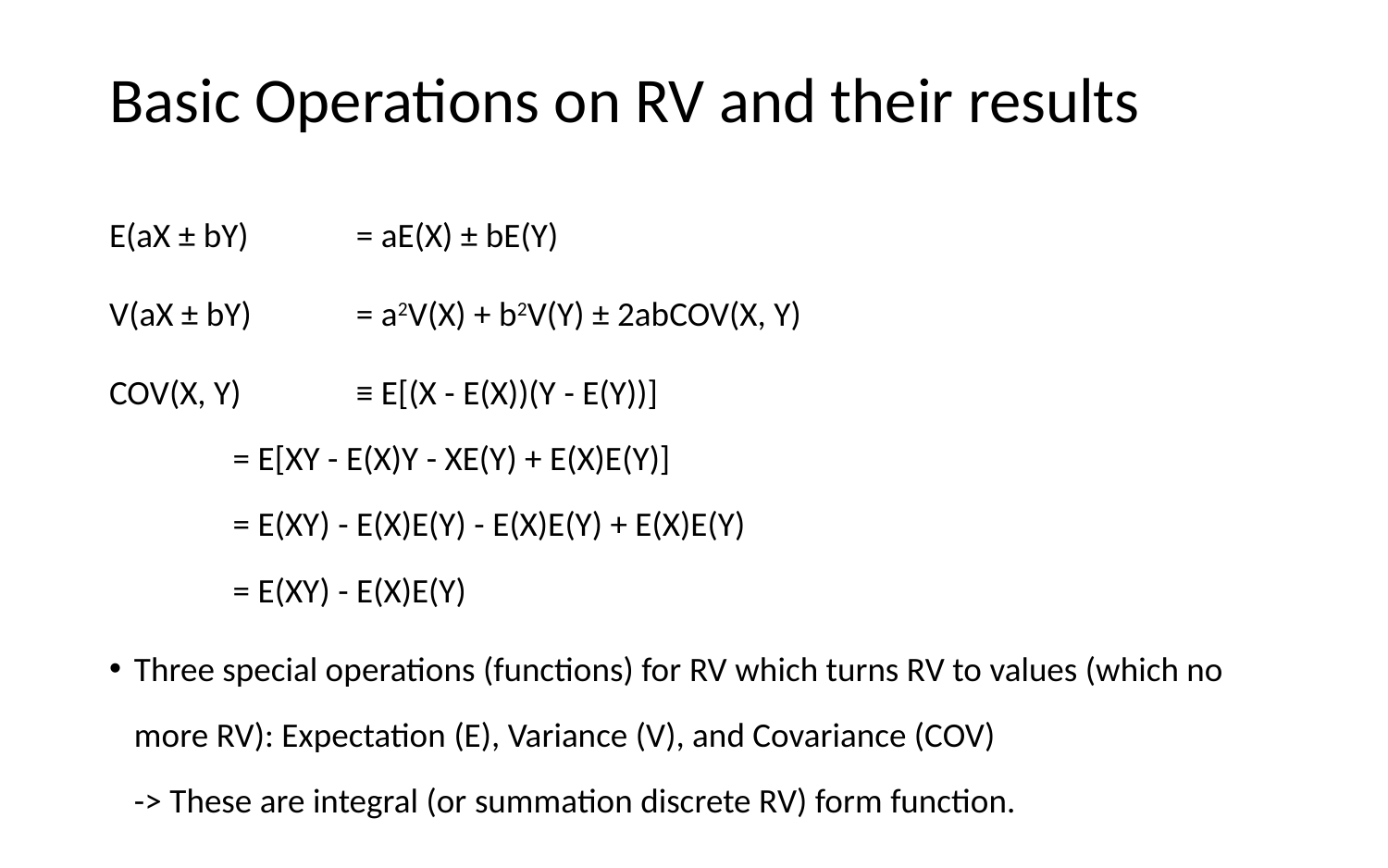

# Basic Operations on RV and their results
E(aX ± bY) 	= aE(X) ± bE(Y)
V(aX ± bY) 	= a2V(X) + b2V(Y) ± 2abCOV(X, Y)
COV(X, Y) 	≡ E[(X - E(X))(Y - E(Y))]
		= E[XY - E(X)Y - XE(Y) + E(X)E(Y)]
		= E(XY) - E(X)E(Y) - E(X)E(Y) + E(X)E(Y)
		= E(XY) - E(X)E(Y)
Three special operations (functions) for RV which turns RV to values (which no more RV): Expectation (E), Variance (V), and Covariance (COV)
-> These are integral (or summation discrete RV) form function.